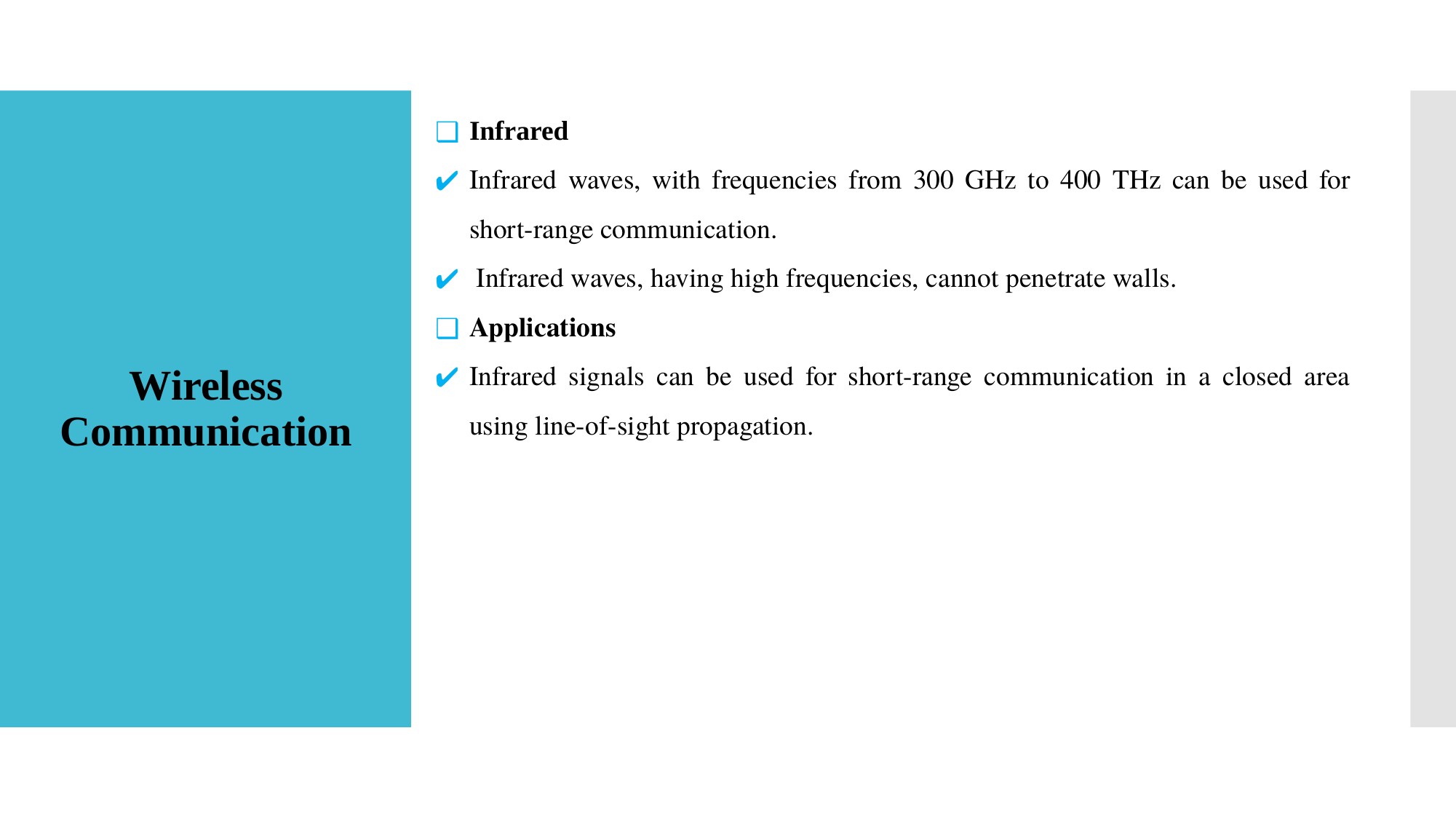

# Wireless Communication
Infrared
Infrared waves, with frequencies from 300 GHz to 400 THz can be used for short-range communication.
 Infrared waves, having high frequencies, cannot penetrate walls.
Applications
Infrared signals can be used for short-range communication in a closed area using line-of-sight propagation.